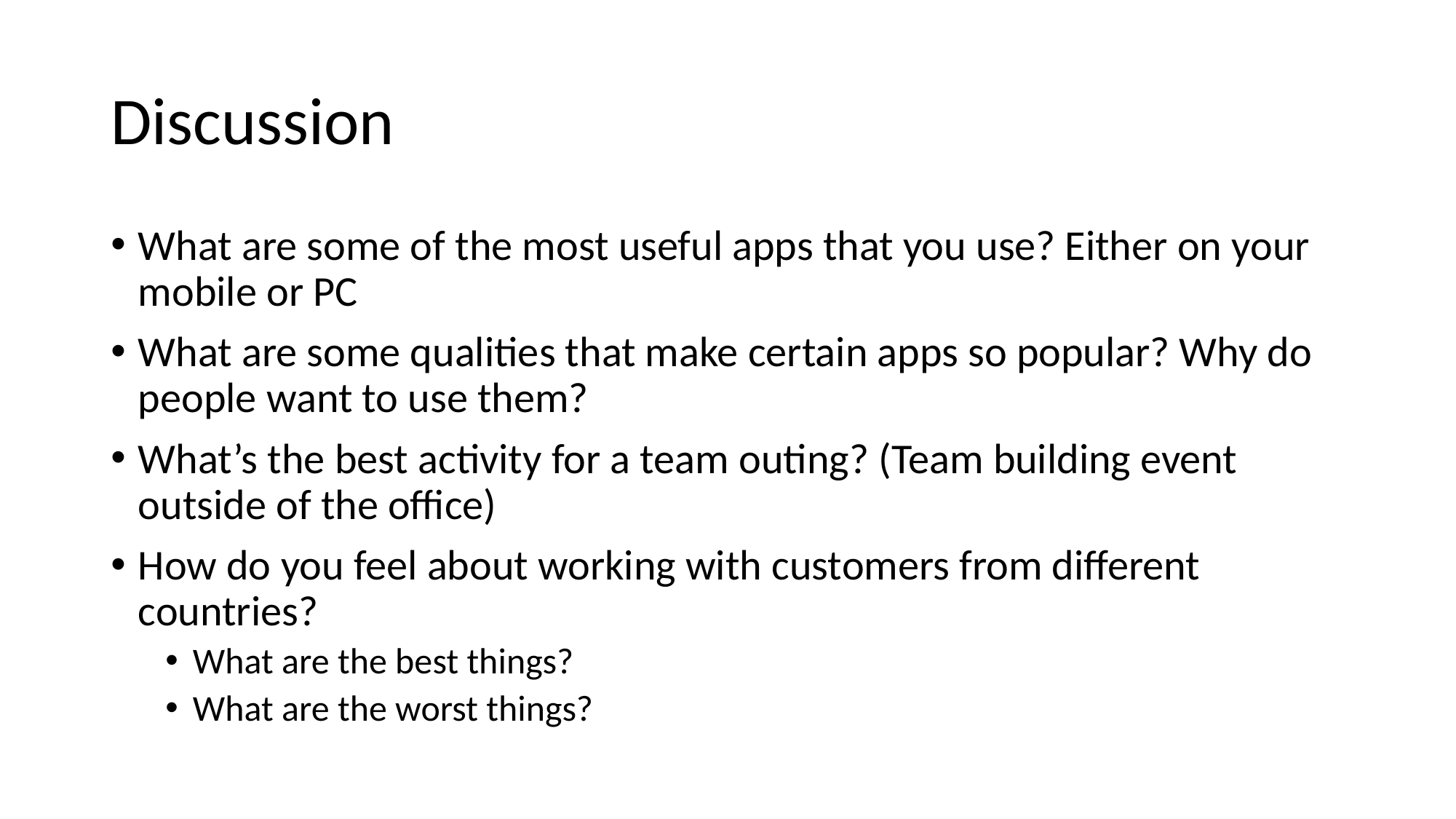

# Discussion
What are some of the most useful apps that you use? Either on your mobile or PC
What are some qualities that make certain apps so popular? Why do people want to use them?
What’s the best activity for a team outing? (Team building event outside of the office)
How do you feel about working with customers from different countries?
What are the best things?
What are the worst things?